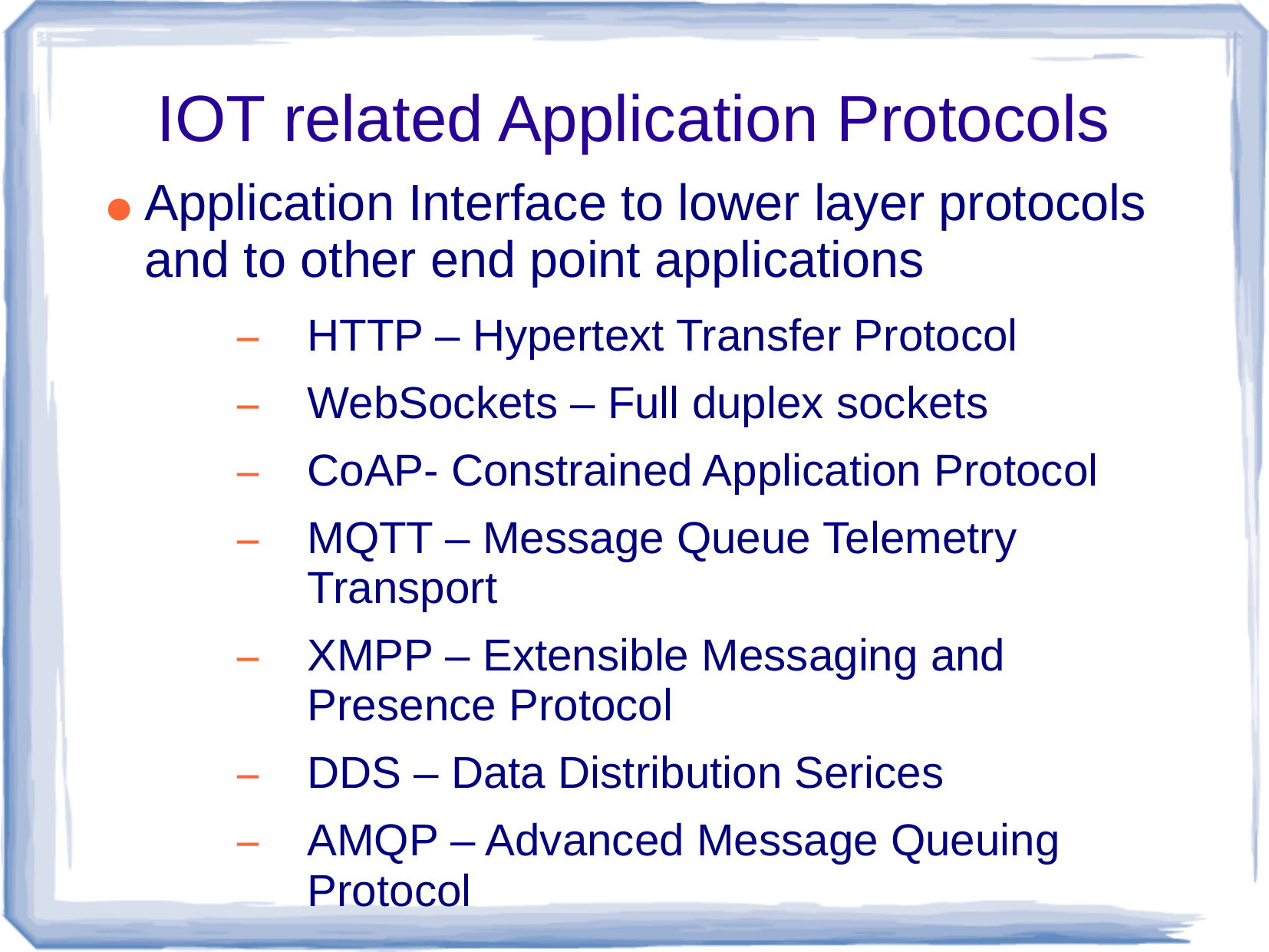

# IOT related Application Protocols
Application Interface to lower layer protocols and to other end point applications
HTTP – Hypertext Transfer Protocol
WebSockets – Full duplex sockets
CoAP- Constrained Application Protocol
MQTT – Message Queue Telemetry Transport
XMPP – Extensible Messaging and Presence Protocol
DDS – Data Distribution Serices
AMQP – Advanced Message Queuing Protocol